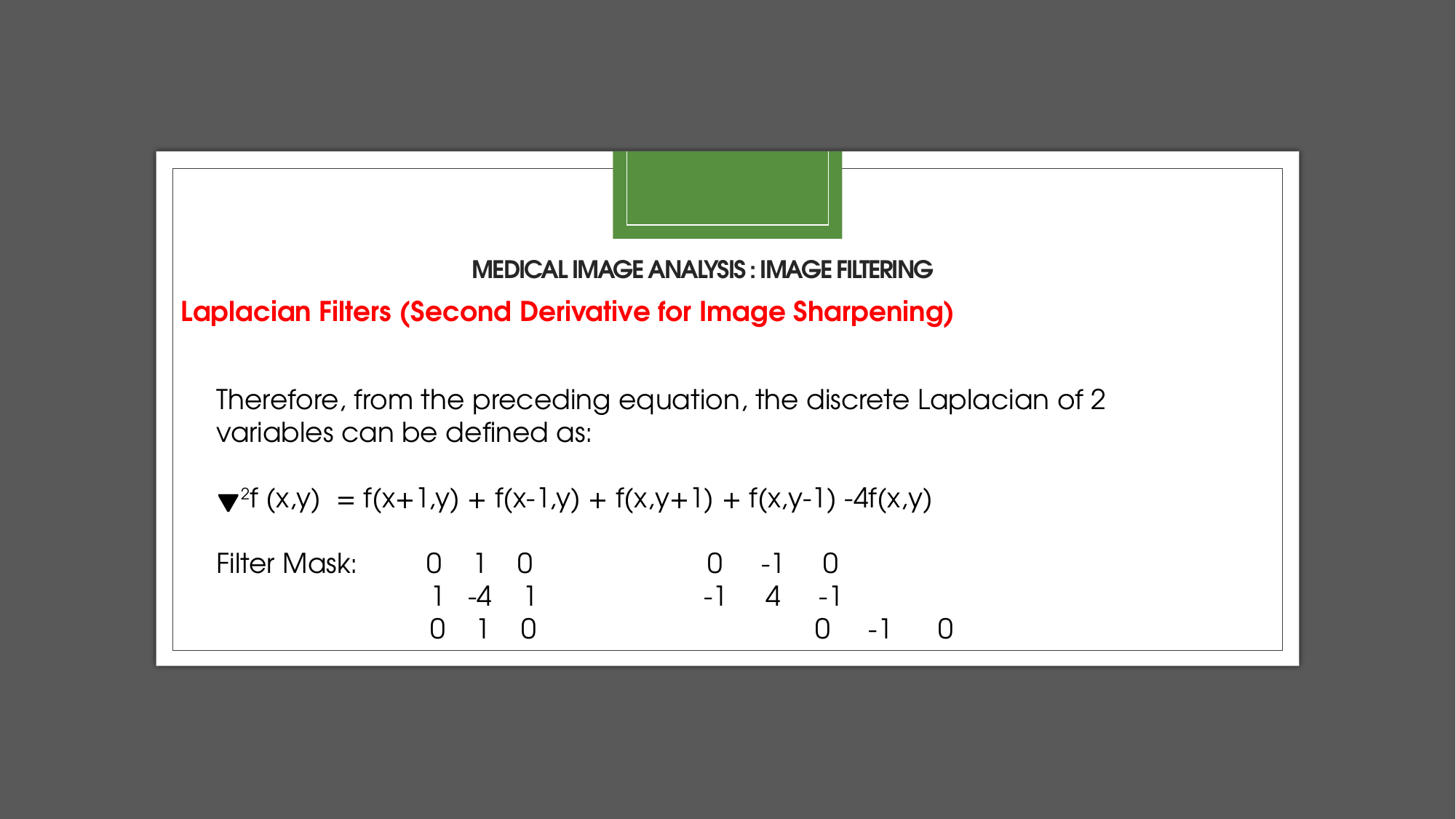

Medical image analysis : image filtering
Laplacian Filters (Second Derivative for Image Sharpening)
Therefore, from the preceding equation, the discrete Laplacian of 2
variables can be defined as:

▼2f (x,y)  = f(x+1,y) + f(x-1,y) + f(x,y+1) + f(x,y-1) -4f(x,y)

Filter Mask:         0    1    0                       0     -1     0
                            1   -4    1	                     -1     4     -1
                            0    1    0 		       0     -1      0